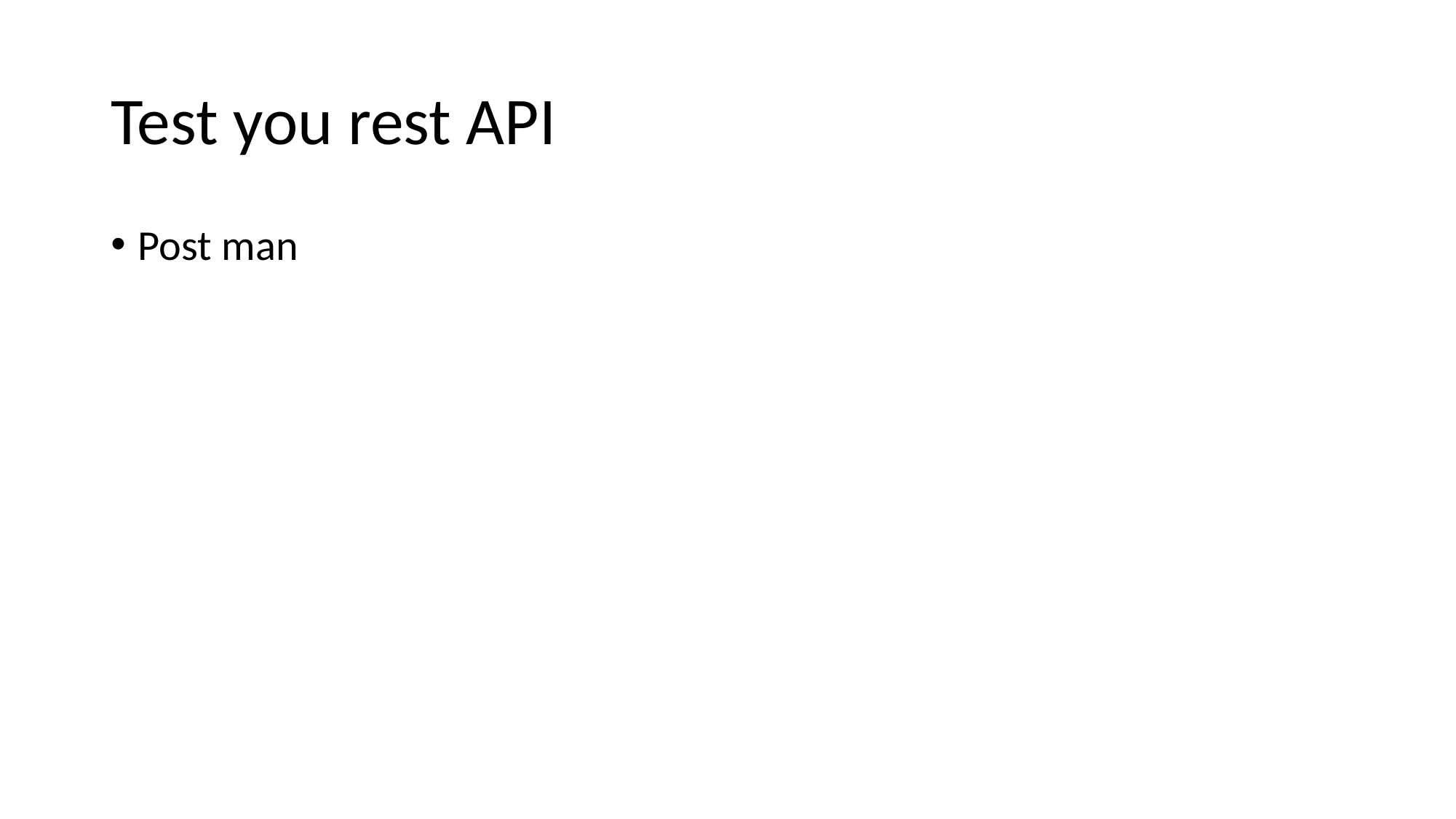

# Test you rest API
Post man